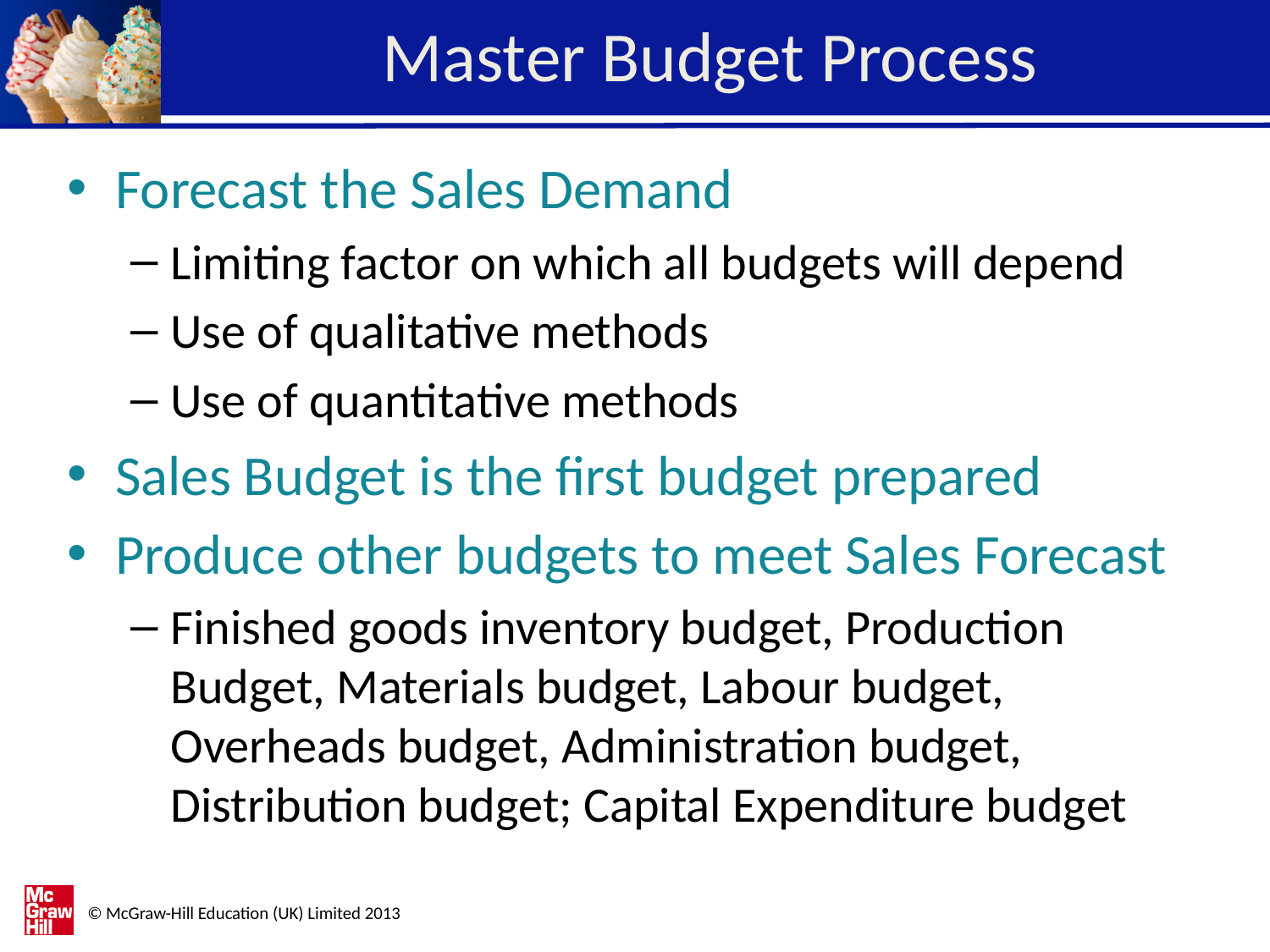

# Master Budget Process
Forecast the Sales Demand
Limiting factor on which all budgets will depend
Use of qualitative methods
Use of quantitative methods
Sales Budget is the first budget prepared
Produce other budgets to meet Sales Forecast
Finished goods inventory budget, Production Budget, Materials budget, Labour budget, Overheads budget, Administration budget, Distribution budget; Capital Expenditure budget